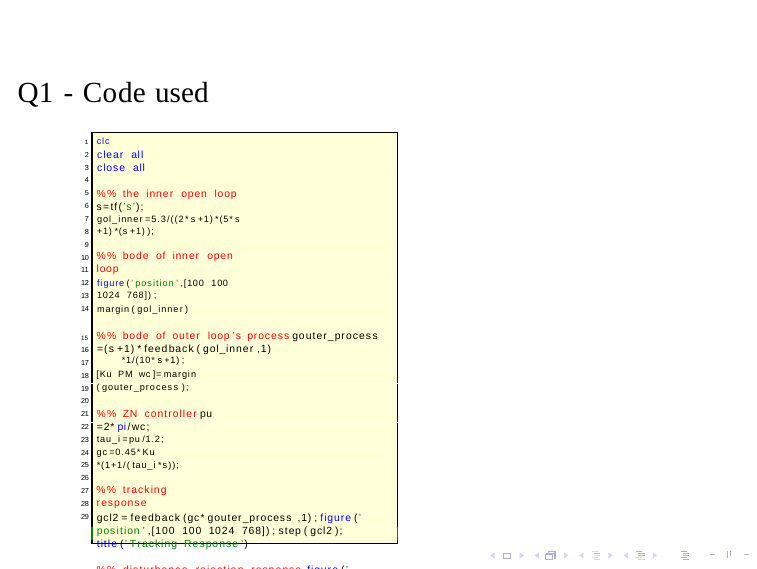

Q1 - Code used

clc
clear all close all
%% the inner open loop s=tf(’s’);
gol_inner =5.3/((2* s +1) *(5* s +1) *(s +1) );
%% bode of inner open loop
figure (’ position ’ ,[100 100 1024 768]) ;
margin ( gol_inner )
%% bode of outer loop ’s  process gouter_process =(s +1) * feedback ( gol_inner ,1)
*1/(10* s +1) ;
[Ku PM wc ]= margin ( gouter_process );
%% ZN controller pu =2* pi/wc;
tau_i =pu /1.2;
gc =0.45* Ku *(1+1/( tau_i *s));
%% tracking  response
gcl2 = feedback (gc* gouter_process ,1) ; figure (’ position ’ ,[100 100 1024 768]) ; step ( gcl2 ); title (’ Tracking  Response ’)
%% disturbance  rejection  response figure (’ position ’ ,[100 100 1024 768]) ; step (1 - gcl2 ); title (’ Disturbance  Rejection
Response ’)

1
2
3
4
5
6
7
8
9
10
11
12
13
14

15
16
17
18
19
20
21
22
23
24
25
26
27
28
29